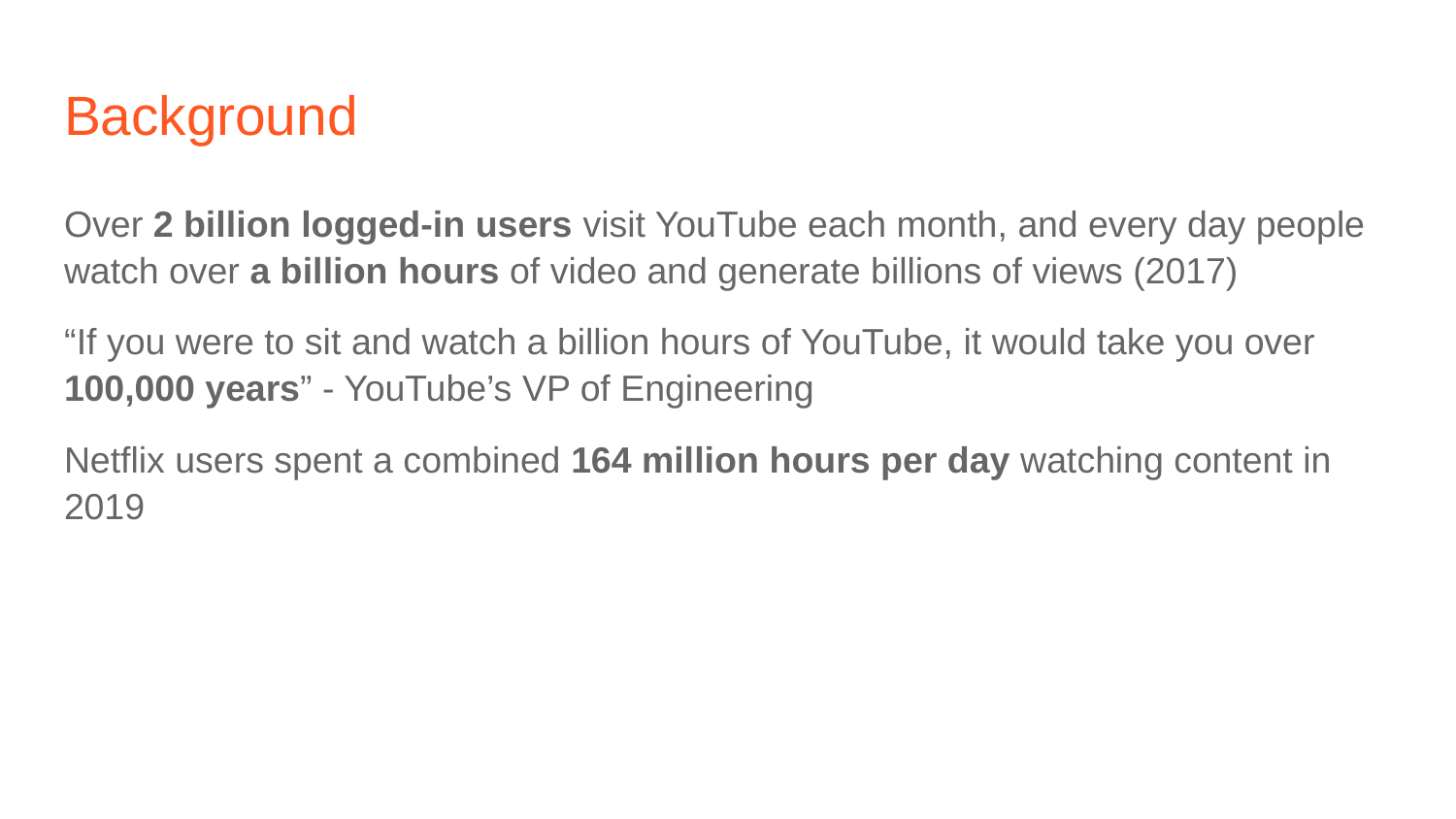

# Background
Over 2 billion logged-in users visit YouTube each month, and every day people watch over a billion hours of video and generate billions of views (2017)
“If you were to sit and watch a billion hours of YouTube, it would take you over 100,000 years” - YouTube’s VP of Engineering
Netflix users spent a combined 164 million hours per day watching content in 2019